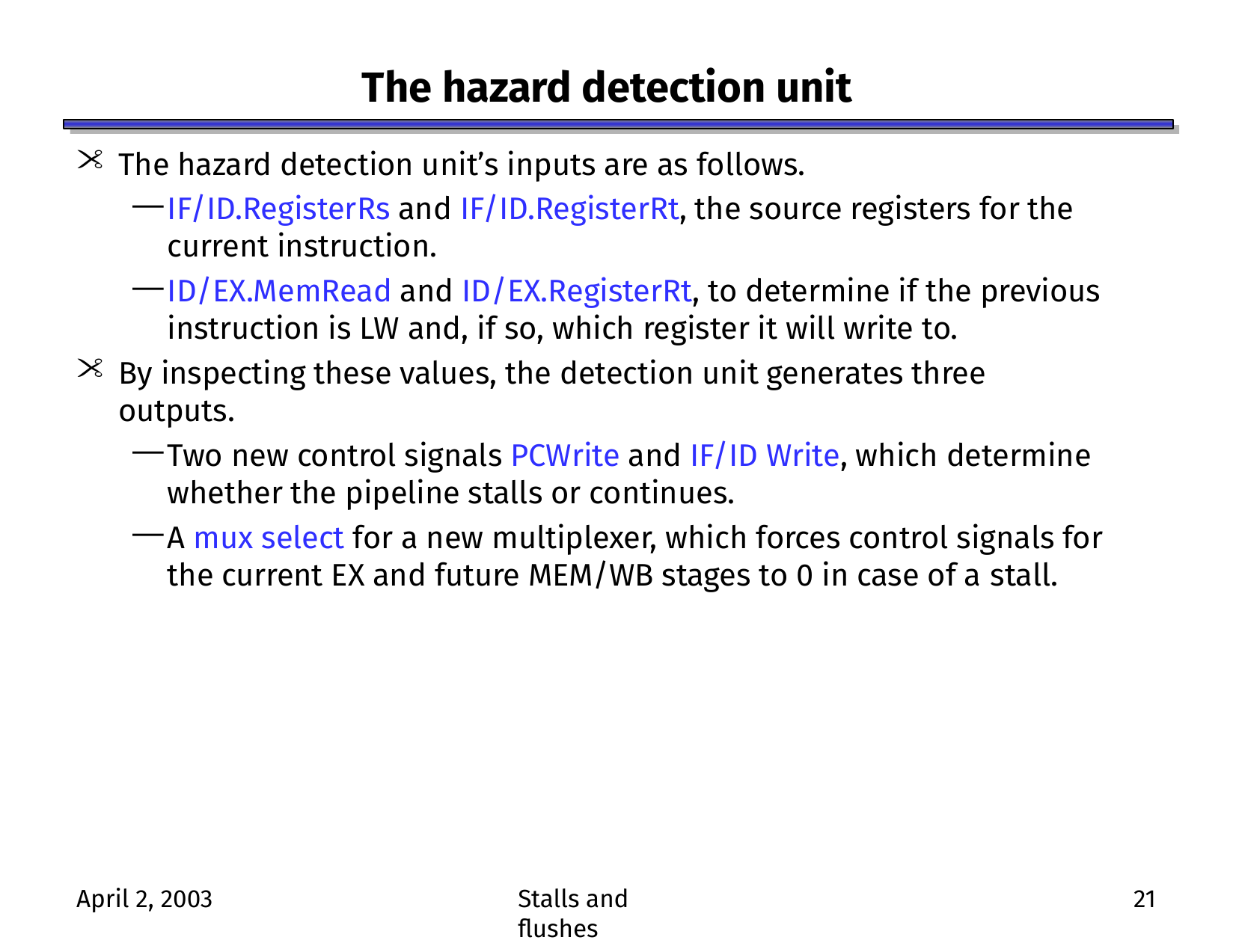

# The hazard detection unit
The hazard detection unit’s inputs are as follows.
IF/ID.RegisterRs and IF/ID.RegisterRt, the source registers for the  current instruction.
ID/EX.MemRead and ID/EX.RegisterRt, to determine if the previous  instruction is LW and, if so, which register it will write to.
By inspecting these values, the detection unit generates three outputs.
Two new control signals PCWrite and IF/ID Write, which determine  whether the pipeline stalls or continues.
A mux select for a new multiplexer, which forces control signals for  the current EX and future MEM/WB stages to 0 in case of a stall.
April 2, 2003
Stalls and flushes
21